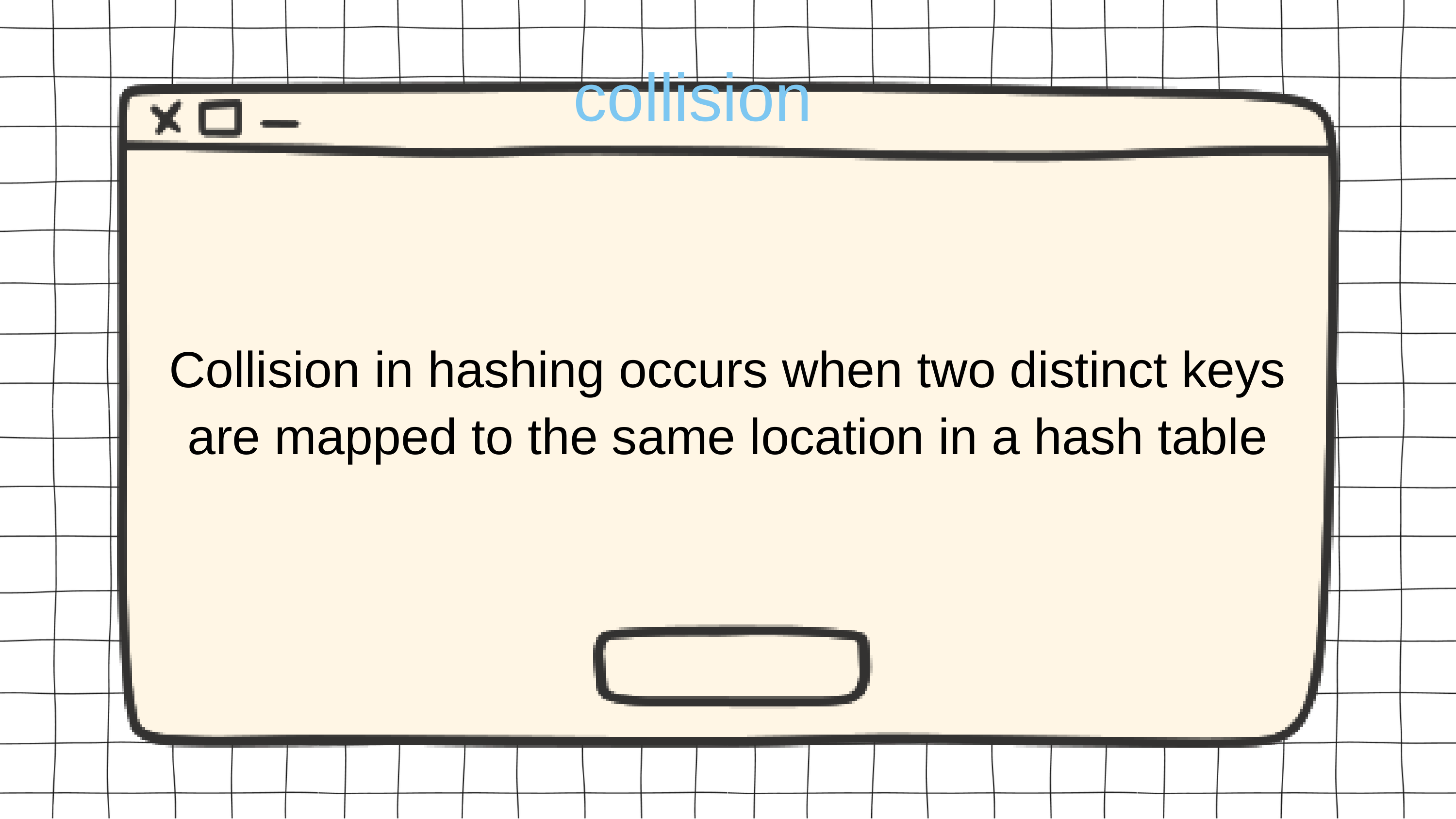

collision

Collision in hashing occurs when two distinct keys are mapped to the same location in a hash table